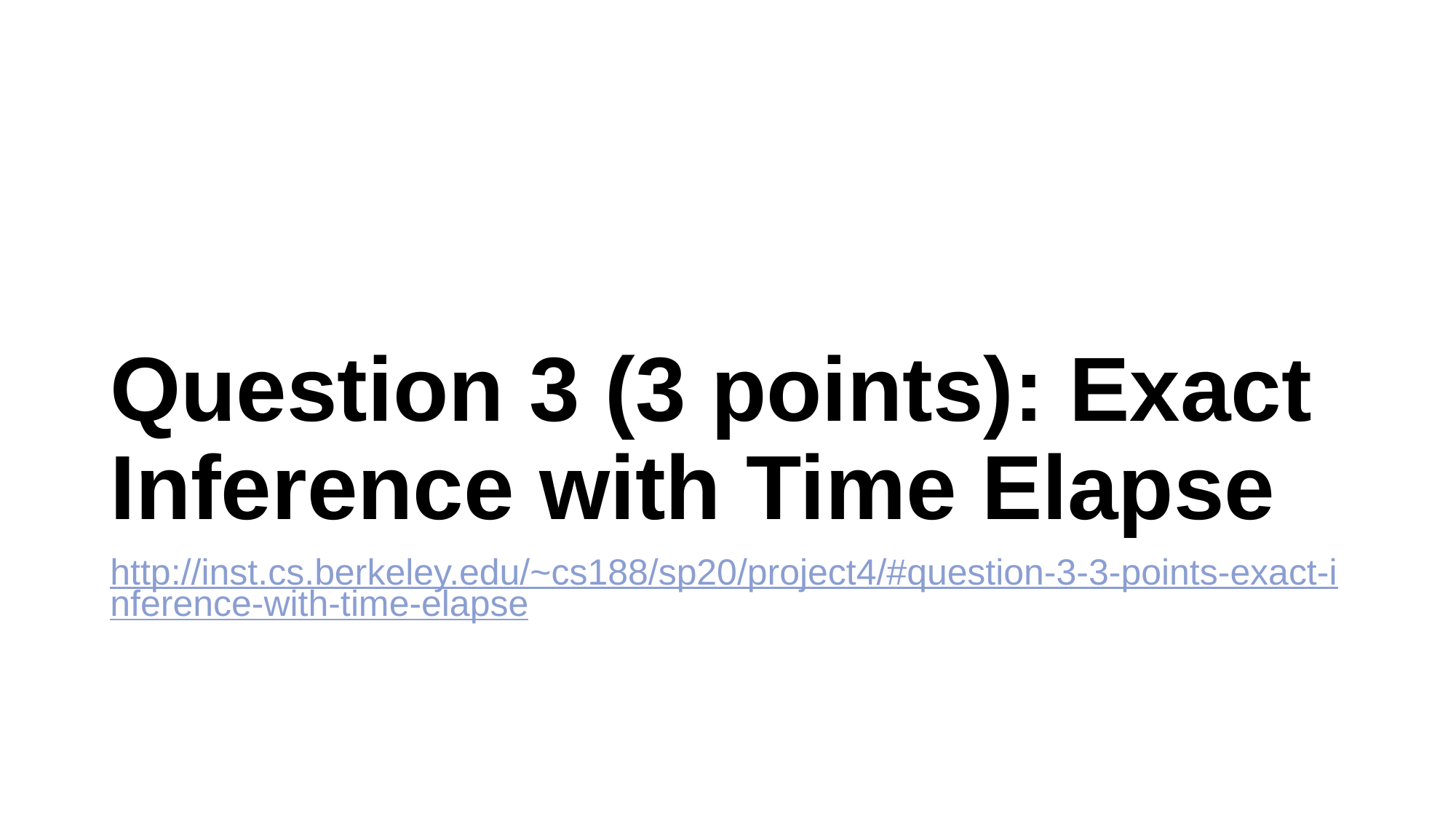

# Question 3 (3 points): Exact Inference with Time Elapse
http://inst.cs.berkeley.edu/~cs188/sp20/project4/#question-3-3-points-exact-inference-with-time-elapse